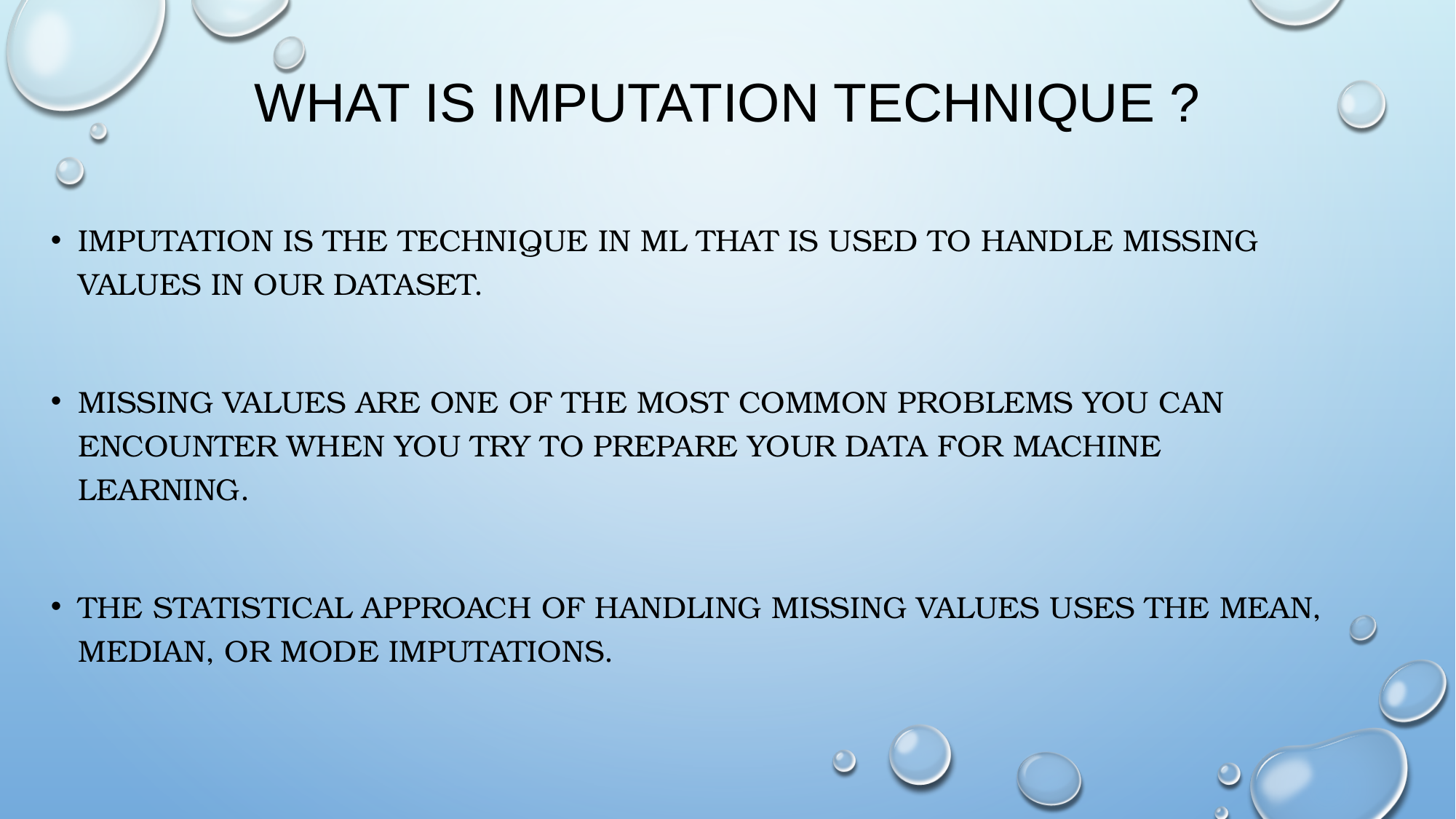

# What is imputation technique ?
Imputation is the technique in ML that is used to handle missing values in our dataset.

Missing values are one of the most common problems you can encounter when you try to prepare your data for machine learning.

The statistical approach of handling missing values uses the mean, median, or mode imputations.